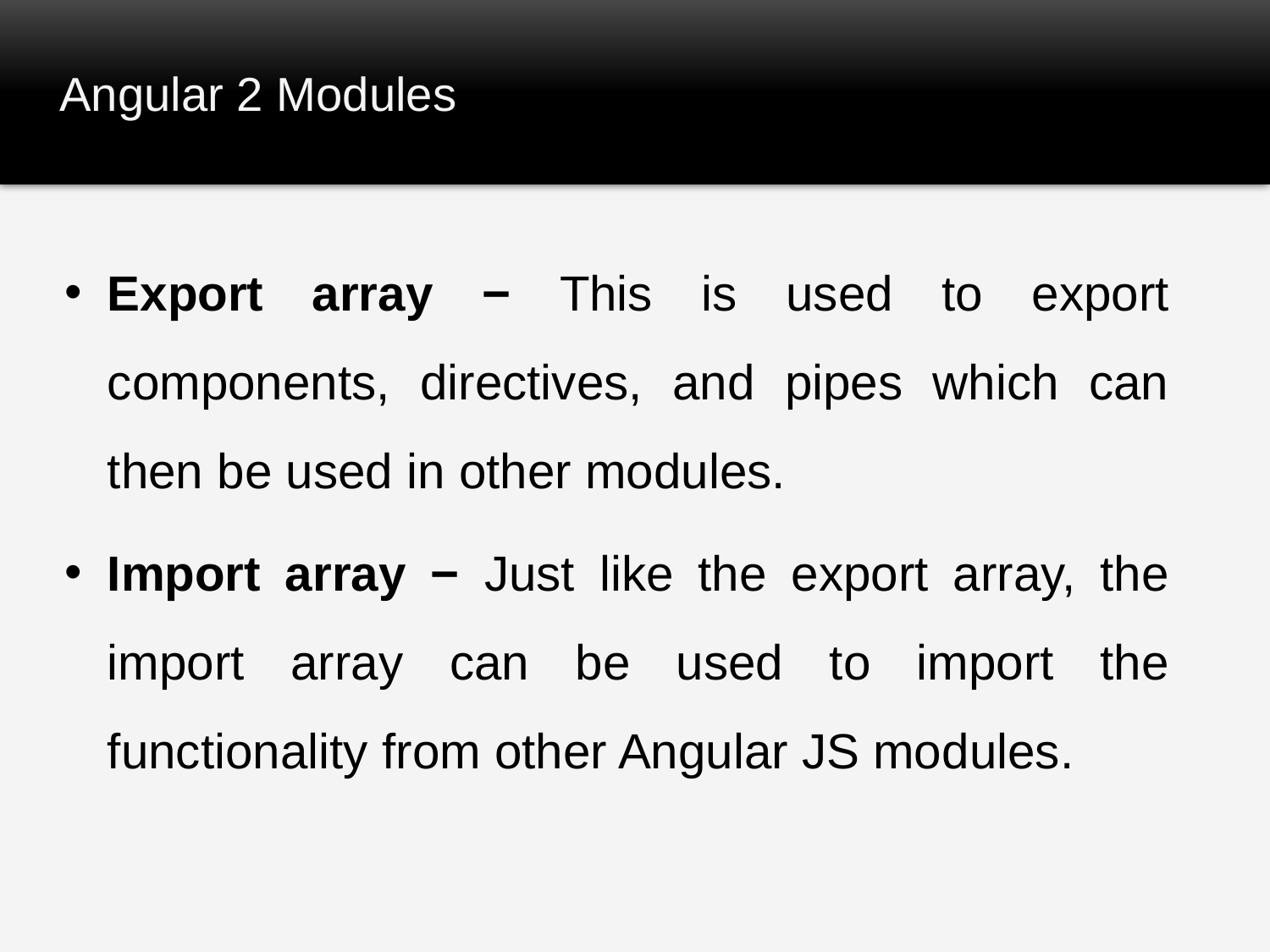

# Angular 2 Modules
Export array − This is used to export components, directives, and pipes which can then be used in other modules.
Import array − Just like the export array, the import array can be used to import the functionality from other Angular JS modules.